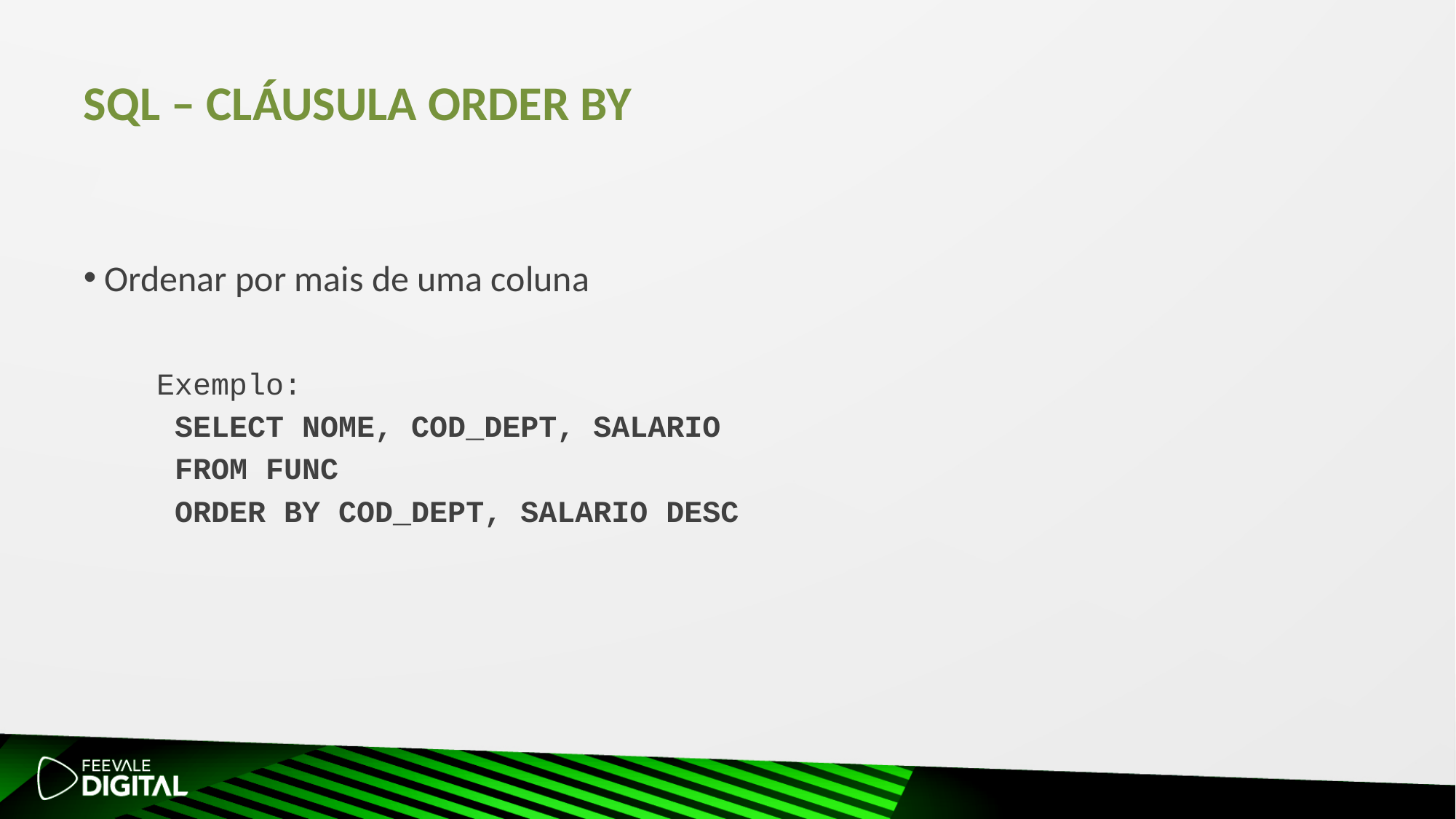

# SQL – Cláusula ORDER BY
 Ordenar por mais de uma coluna

    Exemplo:
     SELECT NOME, COD_DEPT, SALARIO
     FROM FUNC
     ORDER BY COD_DEPT, SALARIO DESC